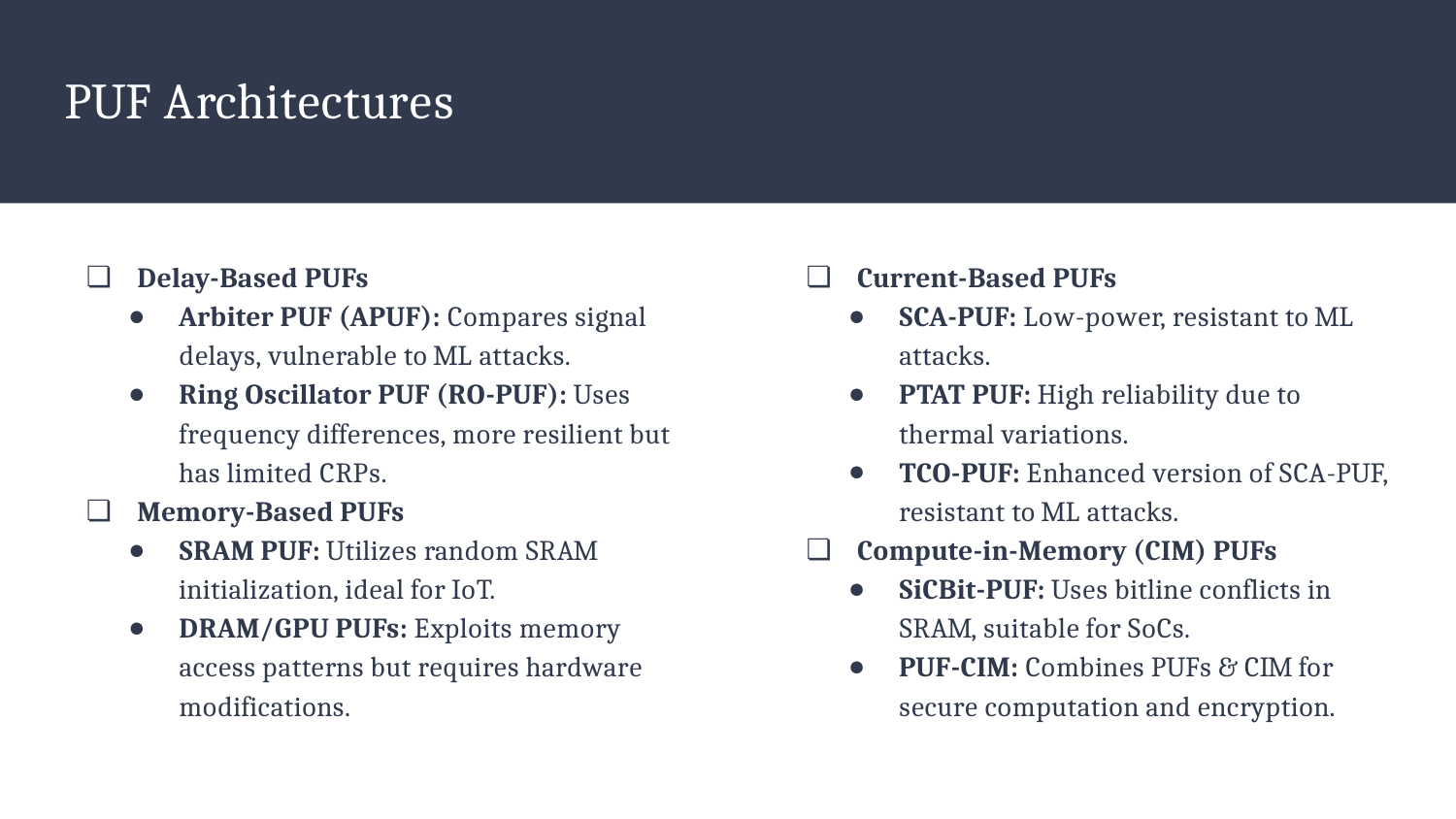

# PUF Architectures
Delay-Based PUFs
Arbiter PUF (APUF): Compares signal delays, vulnerable to ML attacks.
Ring Oscillator PUF (RO-PUF): Uses frequency differences, more resilient but has limited CRPs.
Memory-Based PUFs
SRAM PUF: Utilizes random SRAM initialization, ideal for IoT.
DRAM/GPU PUFs: Exploits memory access patterns but requires hardware modifications.
Current-Based PUFs
SCA-PUF: Low-power, resistant to ML attacks.
PTAT PUF: High reliability due to thermal variations.
TCO-PUF: Enhanced version of SCA-PUF, resistant to ML attacks.
Compute-in-Memory (CIM) PUFs
SiCBit-PUF: Uses bitline conflicts in SRAM, suitable for SoCs.
PUF-CIM: Combines PUFs & CIM for secure computation and encryption.